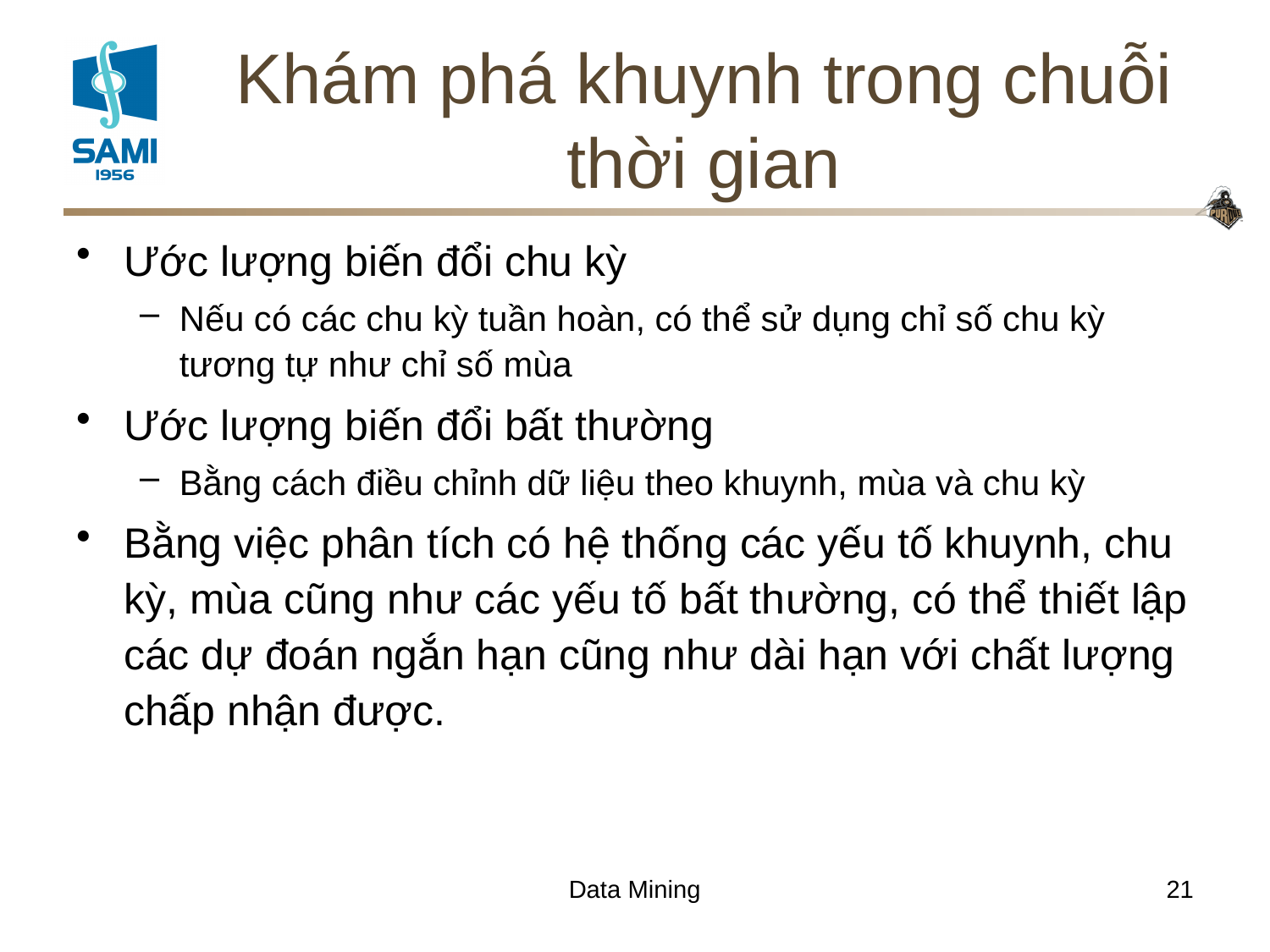

# Khám phá khuynh trong chuỗi thời gian
Ước lượng biến đổi chu kỳ
Nếu có các chu kỳ tuần hoàn, có thể sử dụng chỉ số chu kỳ tương tự như chỉ số mùa
Ước lượng biến đổi bất thường
Bằng cách điều chỉnh dữ liệu theo khuynh, mùa và chu kỳ
Bằng việc phân tích có hệ thống các yếu tố khuynh, chu kỳ, mùa cũng như các yếu tố bất thường, có thể thiết lập các dự đoán ngắn hạn cũng như dài hạn với chất lượng chấp nhận được.
Data Mining
21